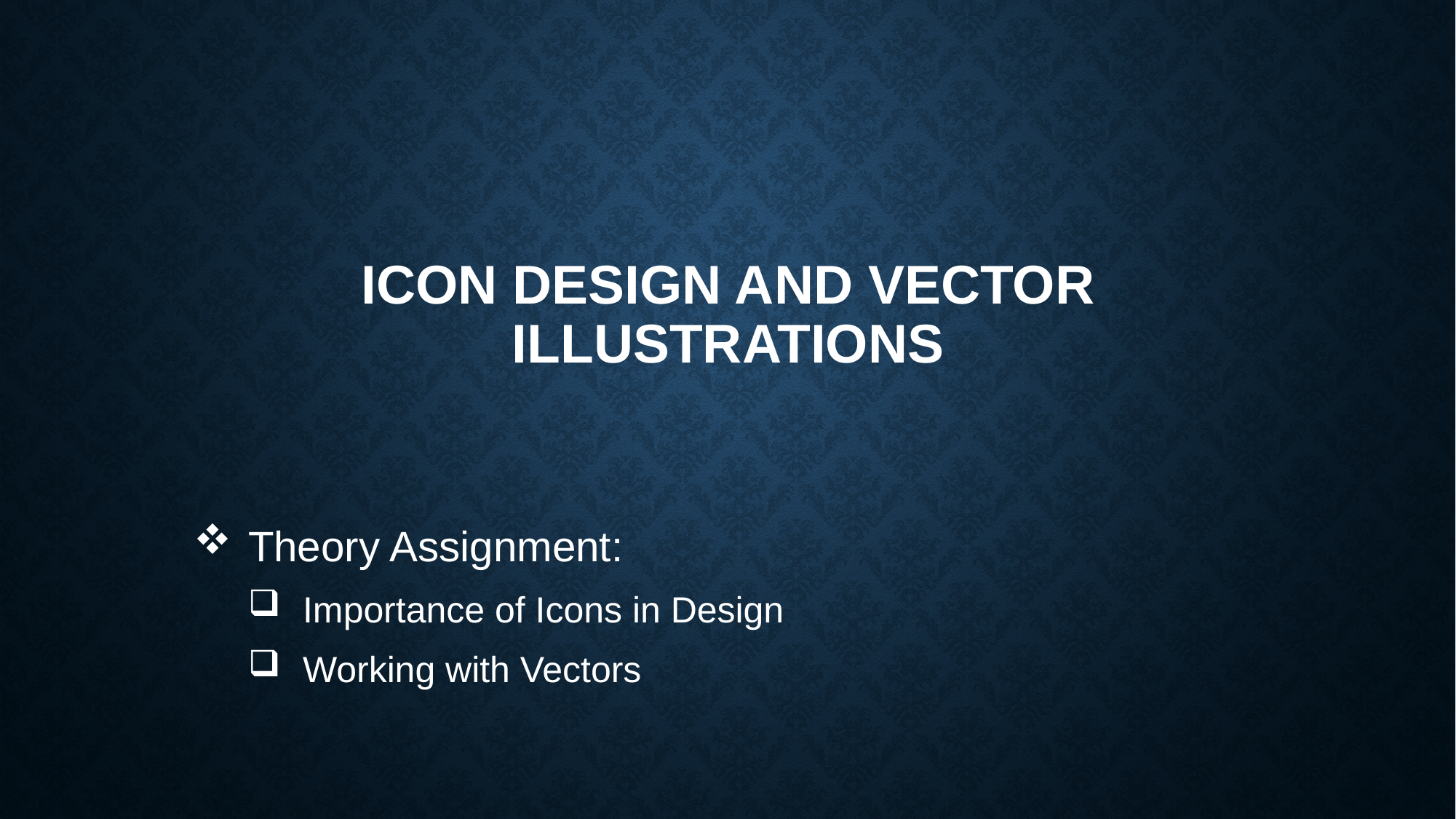

# Icon Design and Vector Illustrations
Theory Assignment:
Importance of Icons in Design
Working with Vectors